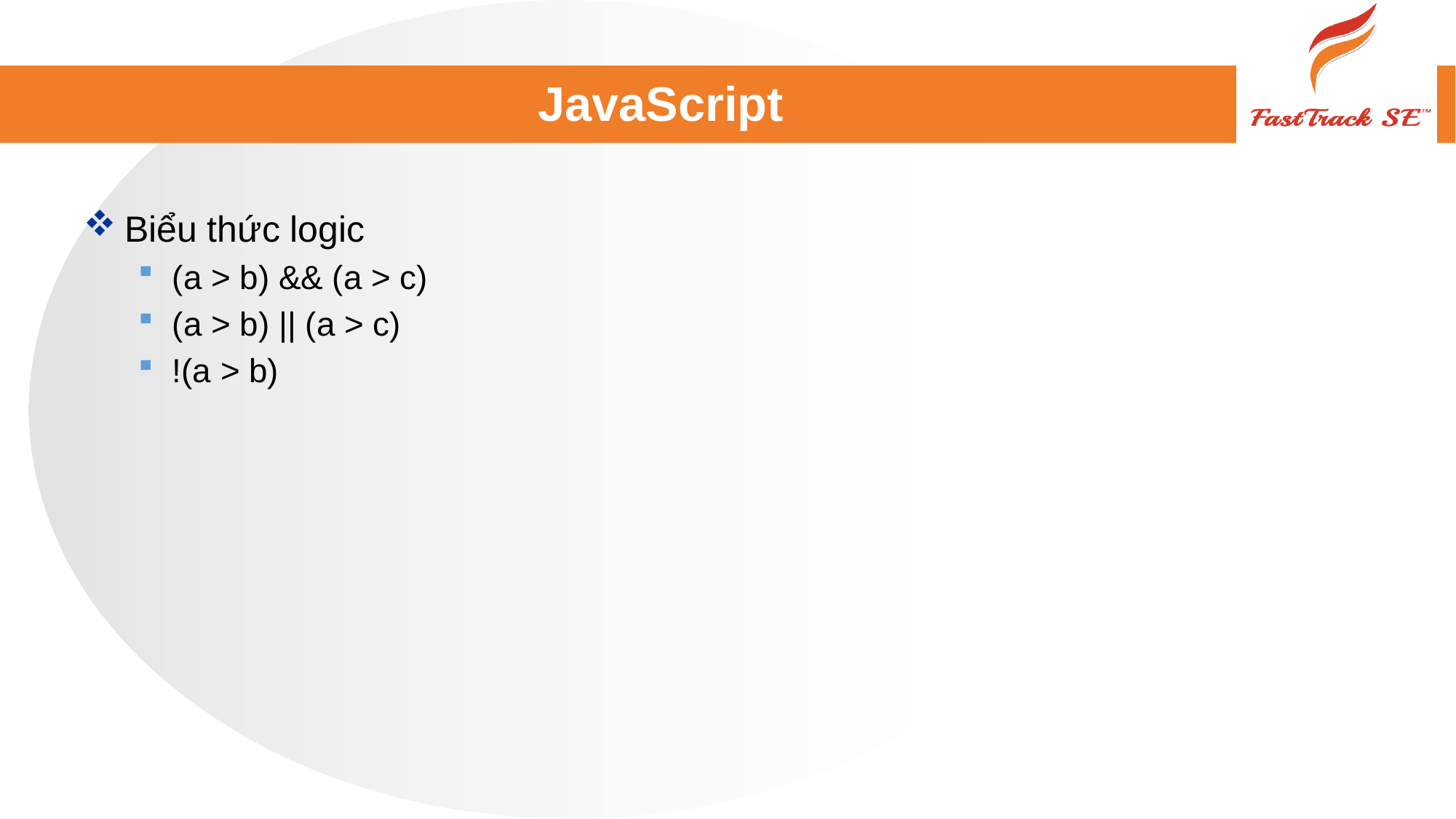

# JavaScript
Biểu thức logic
(a > b) && (a > c)
(a > b) || (a > c)
!(a > b)